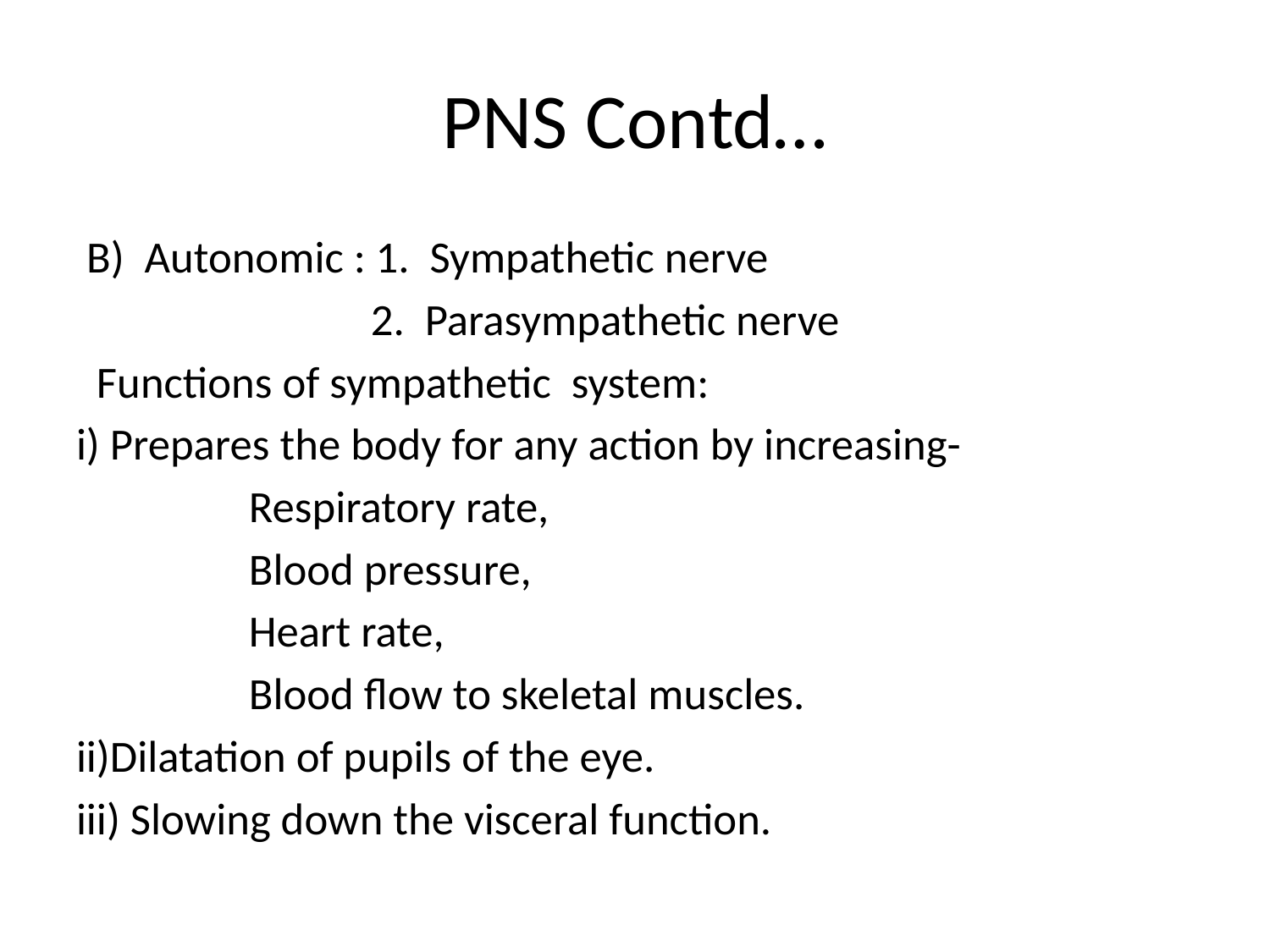

# PNS Contd…
 B)  Autonomic : 1.  Sympathetic nerve
                             2.  Parasympathetic nerve
  Functions of sympathetic  system:
i) Prepares the body for any action by increasing-
                 Respiratory rate,
                 Blood pressure,
                 Heart rate,
                 Blood flow to skeletal muscles.
ii)Dilatation of pupils of the eye.
iii) Slowing down the visceral function.